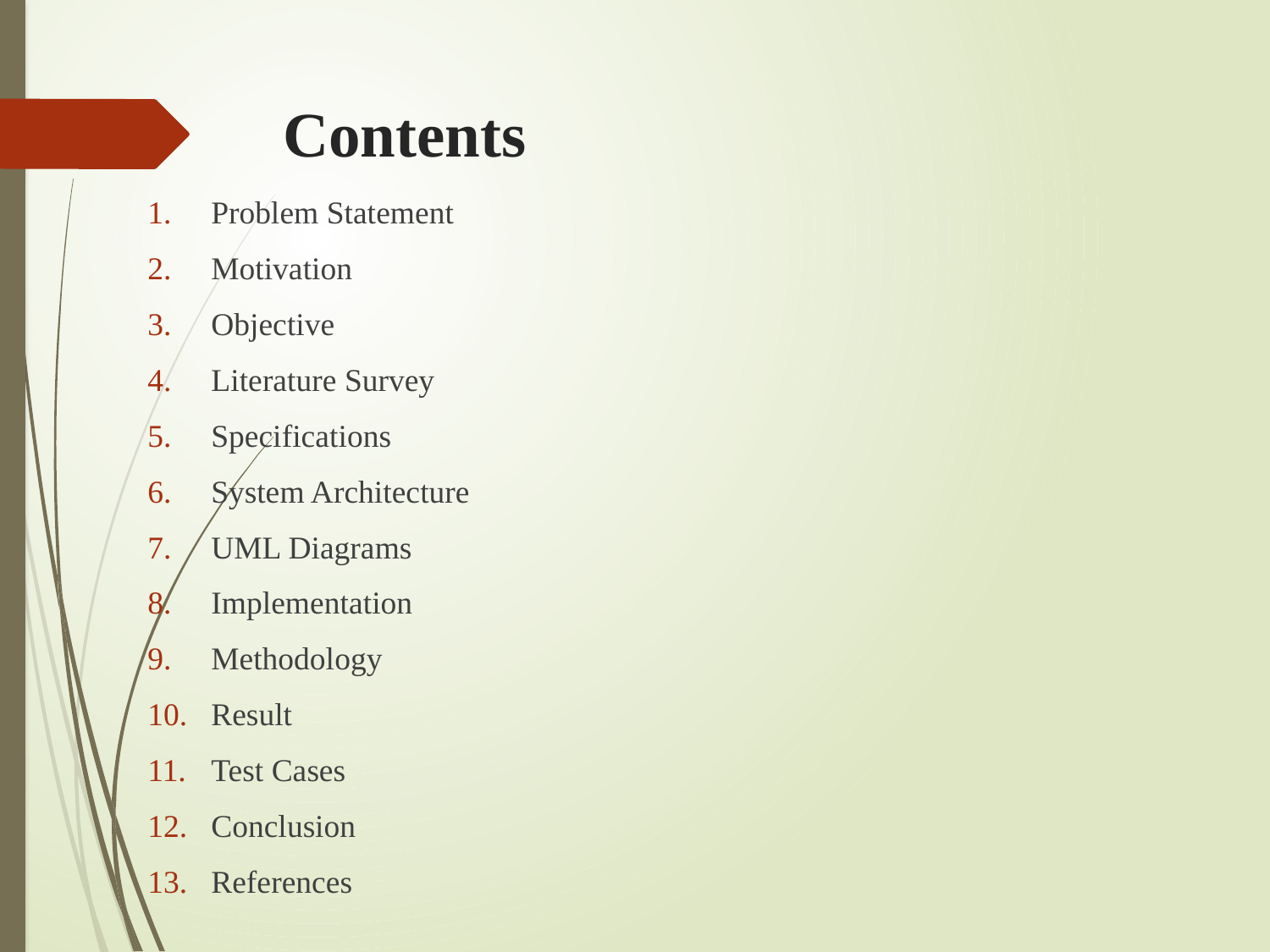

# Contents
Problem Statement
Motivation
Objective
Literature Survey
Specifications
System Architecture
UML Diagrams
Implementation
Methodology
Result
Test Cases
Conclusion
References